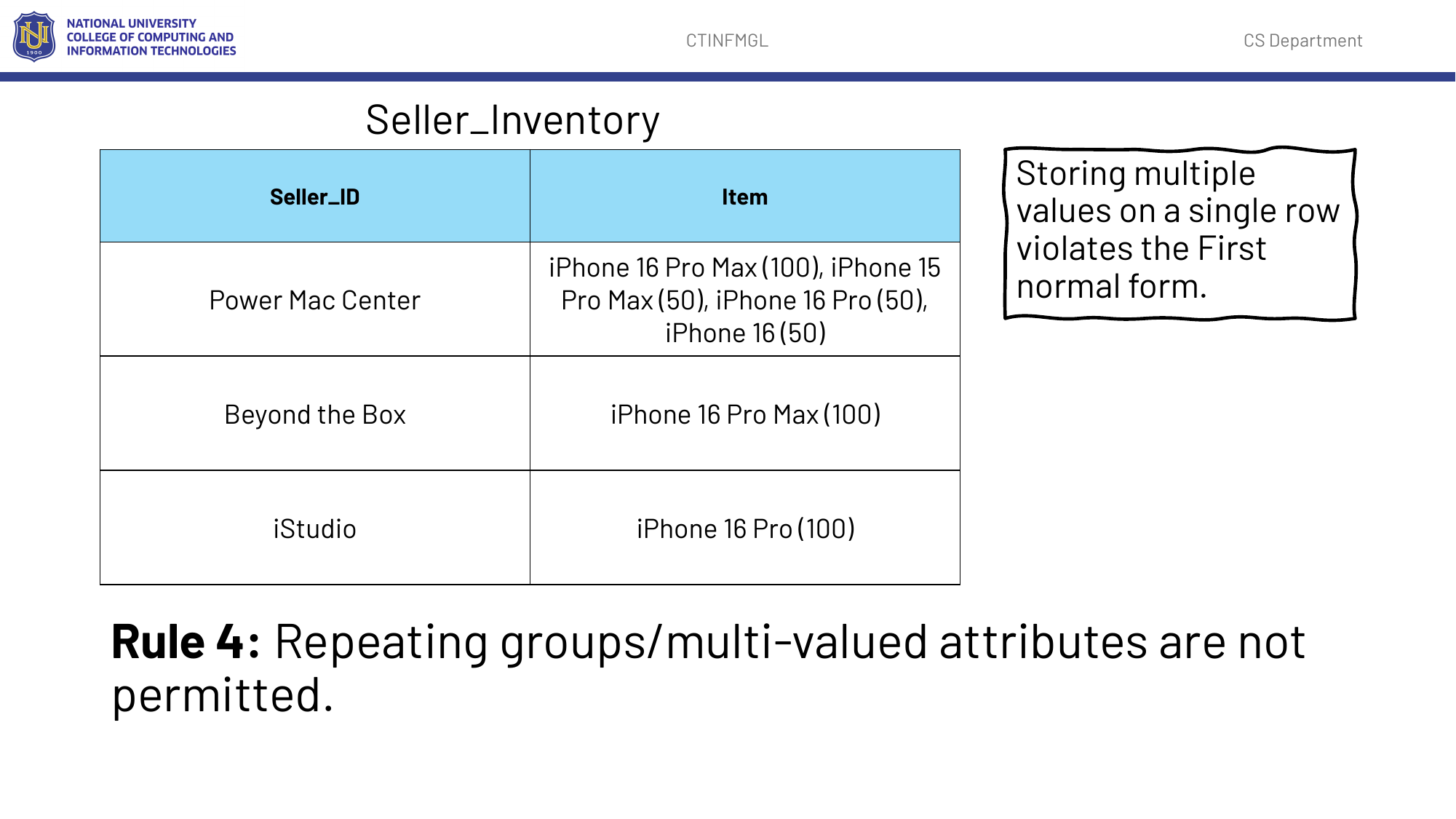

Seller_Inventory
| Seller\_ID | Item |
| --- | --- |
| Power Mac Center | iPhone 16 Pro Max (100), iPhone 15 Pro Max (50), iPhone 16 Pro (50), iPhone 16 (50) |
| Beyond the Box | iPhone 16 Pro Max (100) |
| iStudio | iPhone 16 Pro (100) |
Storing multiple values on a single row violates the First normal form.
Rule 4: Repeating groups/multi-valued attributes are not permitted.